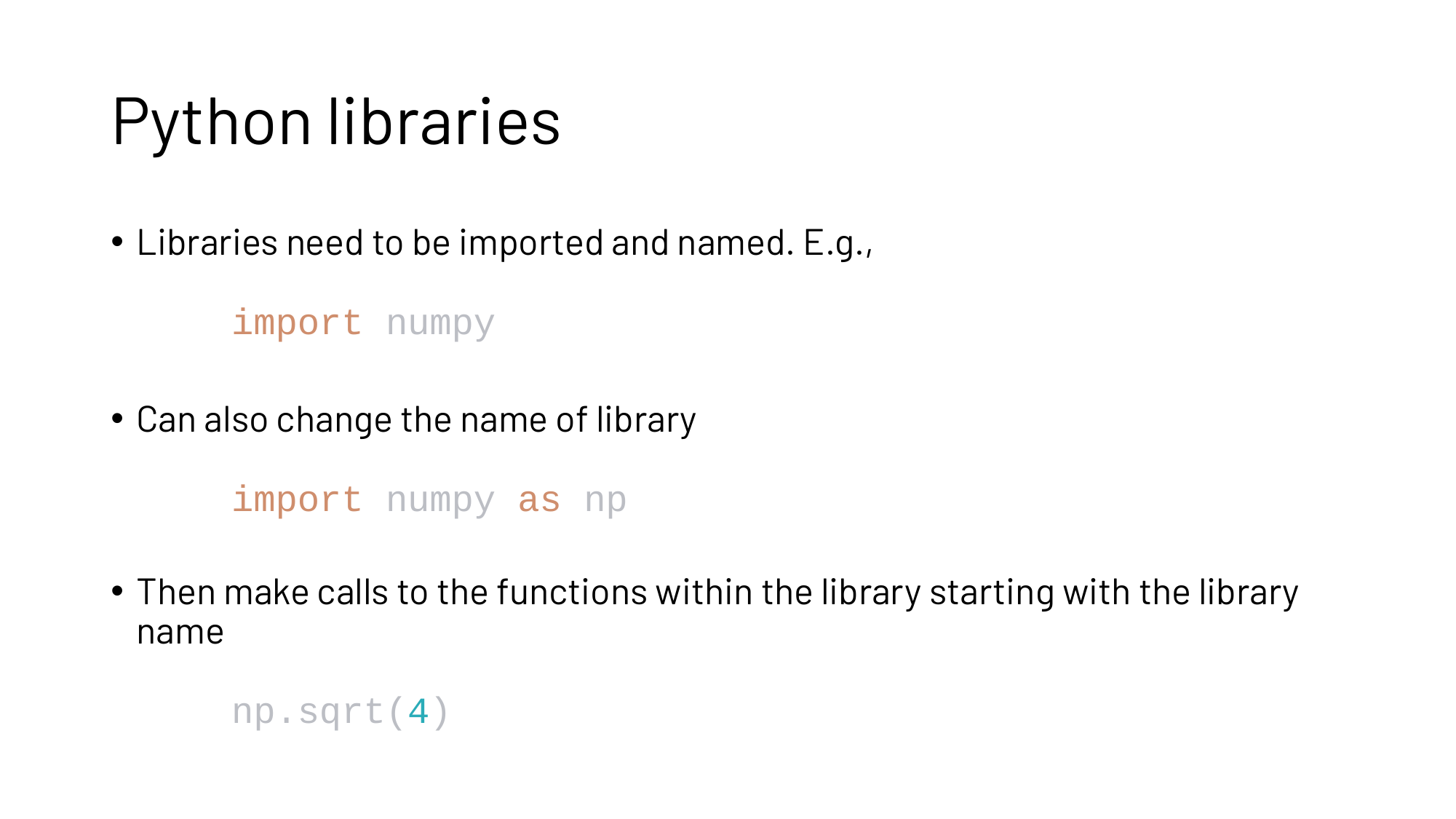

# Python libraries
Libraries need to be imported and named. E.g.,
	import numpy
Can also change the name of library
	import numpy as np
Then make calls to the functions within the library starting with the library name
	np.sqrt(4)